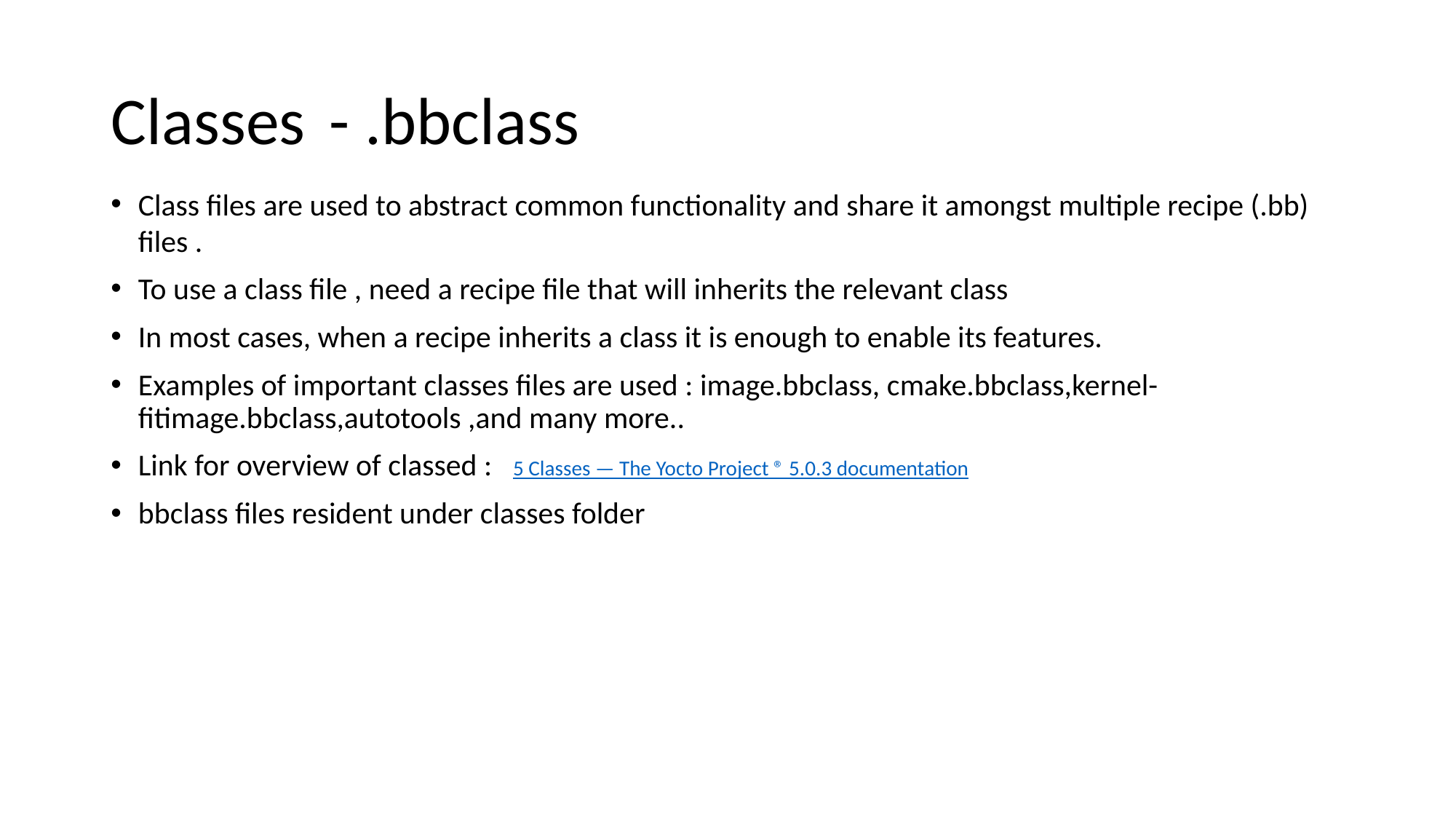

Classes 	- .bbclass
Class files are used to abstract common functionality and share it amongst multiple recipe (.bb) files .
To use a class file , need a recipe file that will inherits the relevant class
In most cases, when a recipe inherits a class it is enough to enable its features.
Examples of important classes files are used : image.bbclass, cmake.bbclass,kernel-fitimage.bbclass,autotools ,and many more..
Link for overview of classed :   5 Classes — The Yocto Project ® 5.0.3 documentation
bbclass files resident under classes folder